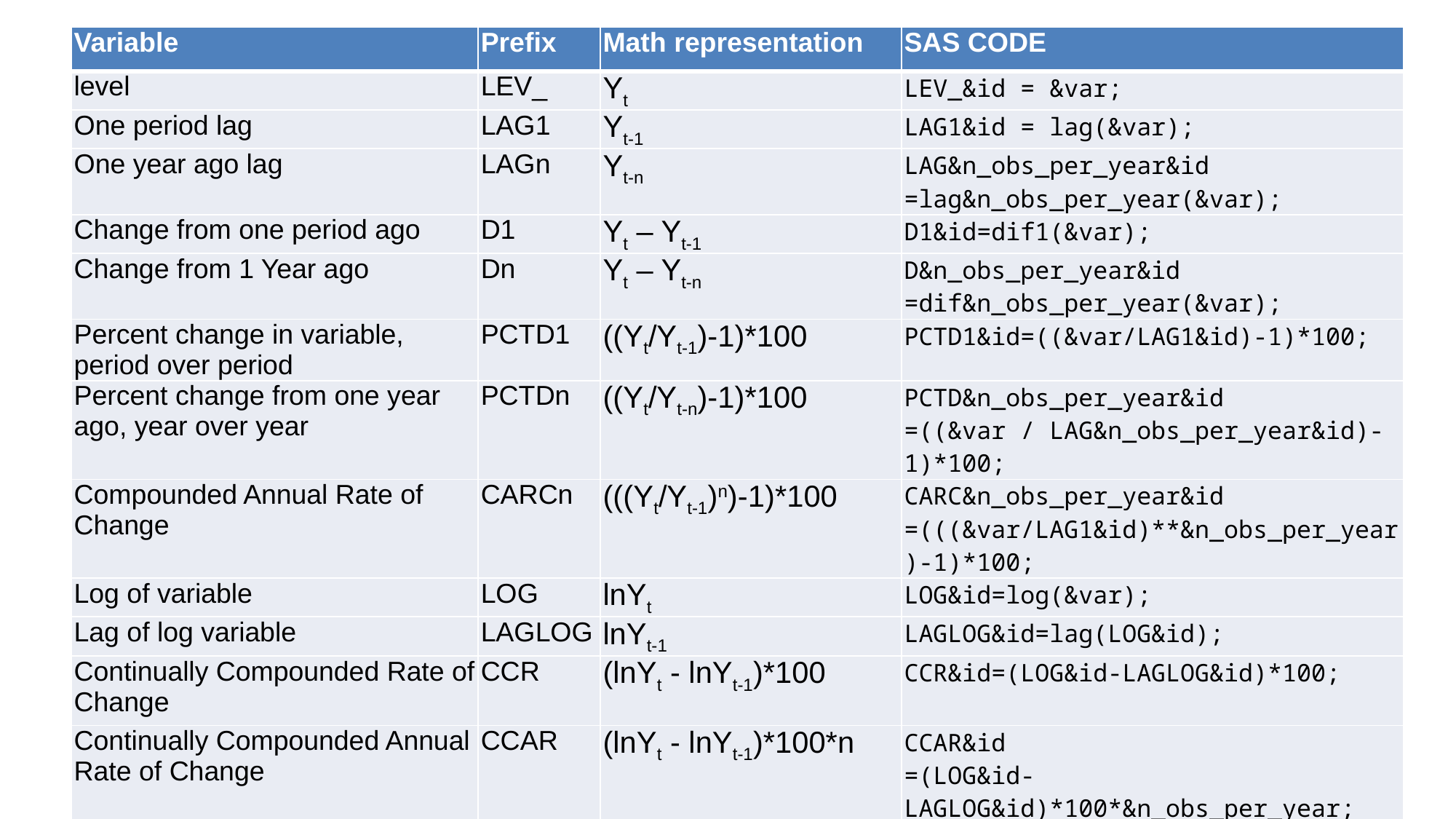

| Variable | Prefix | Math representation | SAS CODE |
| --- | --- | --- | --- |
| level | LEV\_ | Yt | LEV\_&id = &var; |
| One period lag | LAG1 | Yt-1 | LAG1&id = lag(&var); |
| One year ago lag | LAGn | Yt-n | LAG&n\_obs\_per\_year&id =lag&n\_obs\_per\_year(&var); |
| Change from one period ago | D1 | Yt – Yt-1 | D1&id=dif1(&var); |
| Change from 1 Year ago | Dn | Yt – Yt-n | D&n\_obs\_per\_year&id =dif&n\_obs\_per\_year(&var); |
| Percent change in variable, period over period | PCTD1 | ((Yt/Yt-1)-1)\*100 | PCTD1&id=((&var/LAG1&id)-1)\*100; |
| Percent change from one year ago, year over year | PCTDn | ((Yt/Yt-n)-1)\*100 | PCTD&n\_obs\_per\_year&id =((&var / LAG&n\_obs\_per\_year&id)-1)\*100; |
| Compounded Annual Rate of Change | CARCn | (((Yt/Yt-1)n)-1)\*100 | CARC&n\_obs\_per\_year&id =(((&var/LAG1&id)\*\*&n\_obs\_per\_year )-1)\*100; |
| Log of variable | LOG | lnYt | LOG&id=log(&var); |
| Lag of log variable | LAGLOG | lnYt-1 | LAGLOG&id=lag(LOG&id); |
| Continually Compounded Rate of Change | CCR | (lnYt - lnYt-1)\*100 | CCR&id=(LOG&id-LAGLOG&id)\*100; |
| Continually Compounded Annual Rate of Change | CCAR | (lnYt - lnYt-1)\*100\*n | CCAR&id =(LOG&id-LAGLOG&id)\*100\*&n\_obs\_per\_year; |